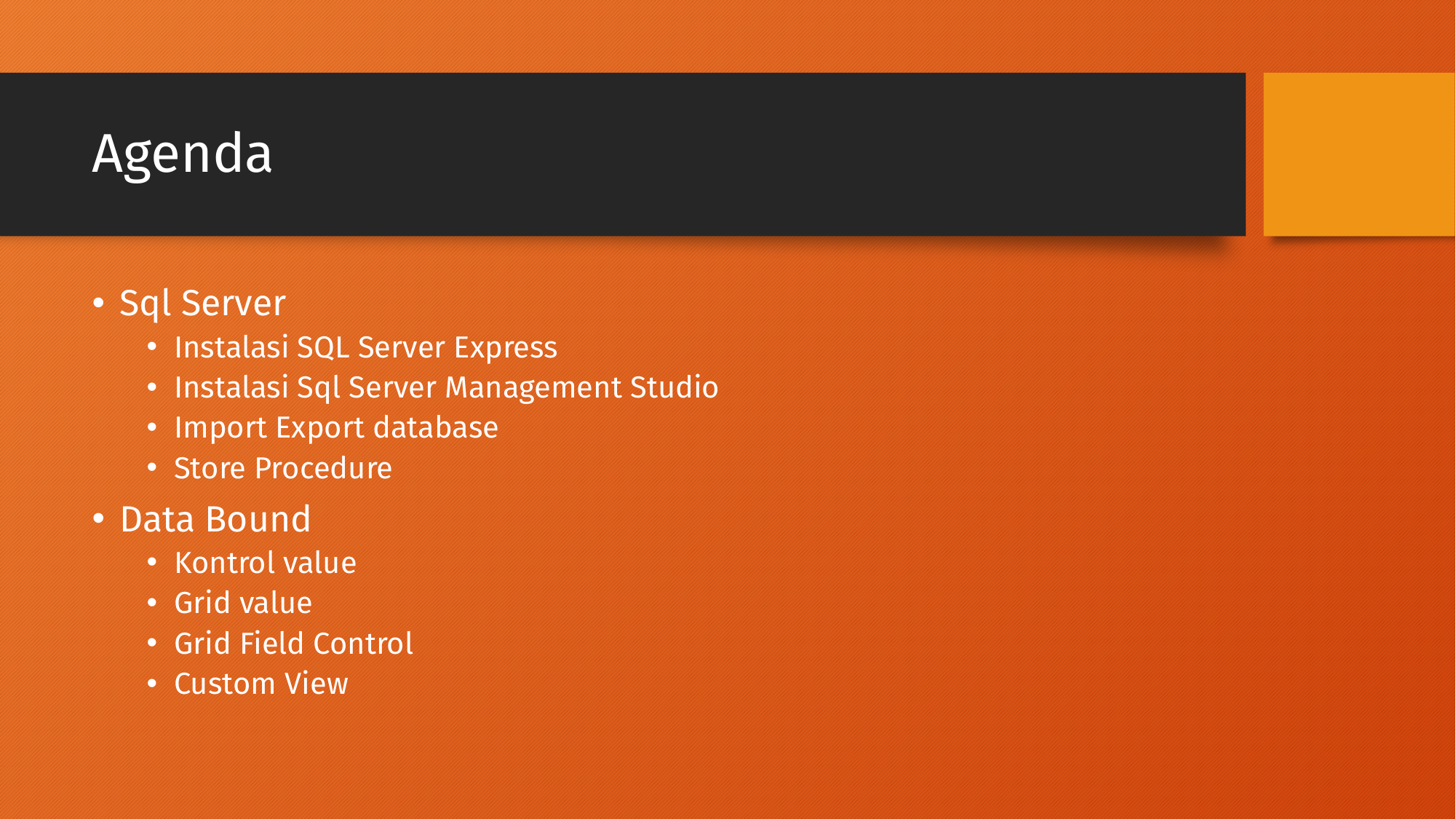

# Agenda
Sql Server
Instalasi SQL Server Express
Instalasi Sql Server Management Studio
Import Export database
Store Procedure
Data Bound
Kontrol value
Grid value
Grid Field Control
Custom View